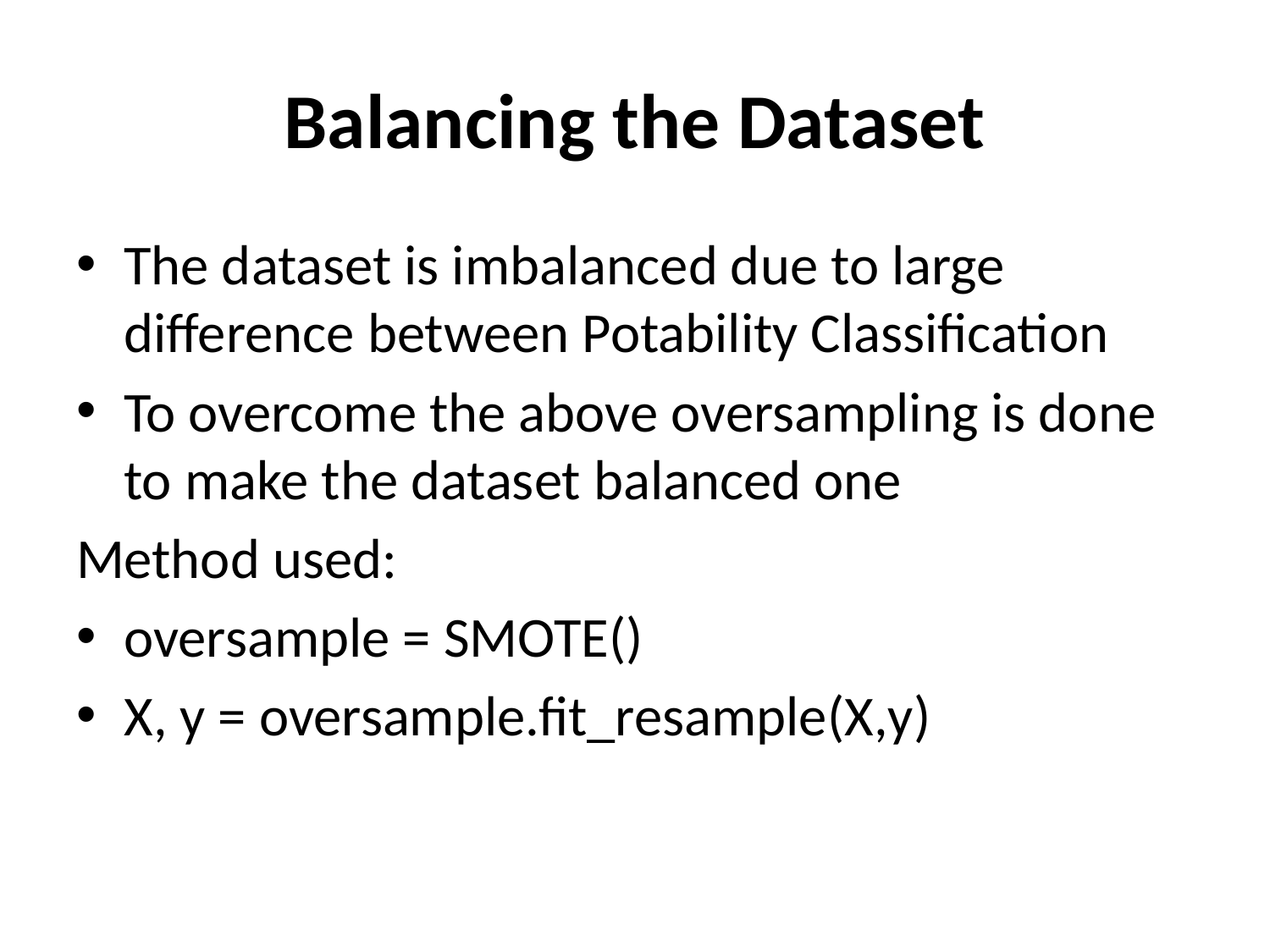

# Balancing the Dataset
The dataset is imbalanced due to large difference between Potability Classification
To overcome the above oversampling is done to make the dataset balanced one
Method used:
oversample = SMOTE()
X, y = oversample.fit_resample(X,y)